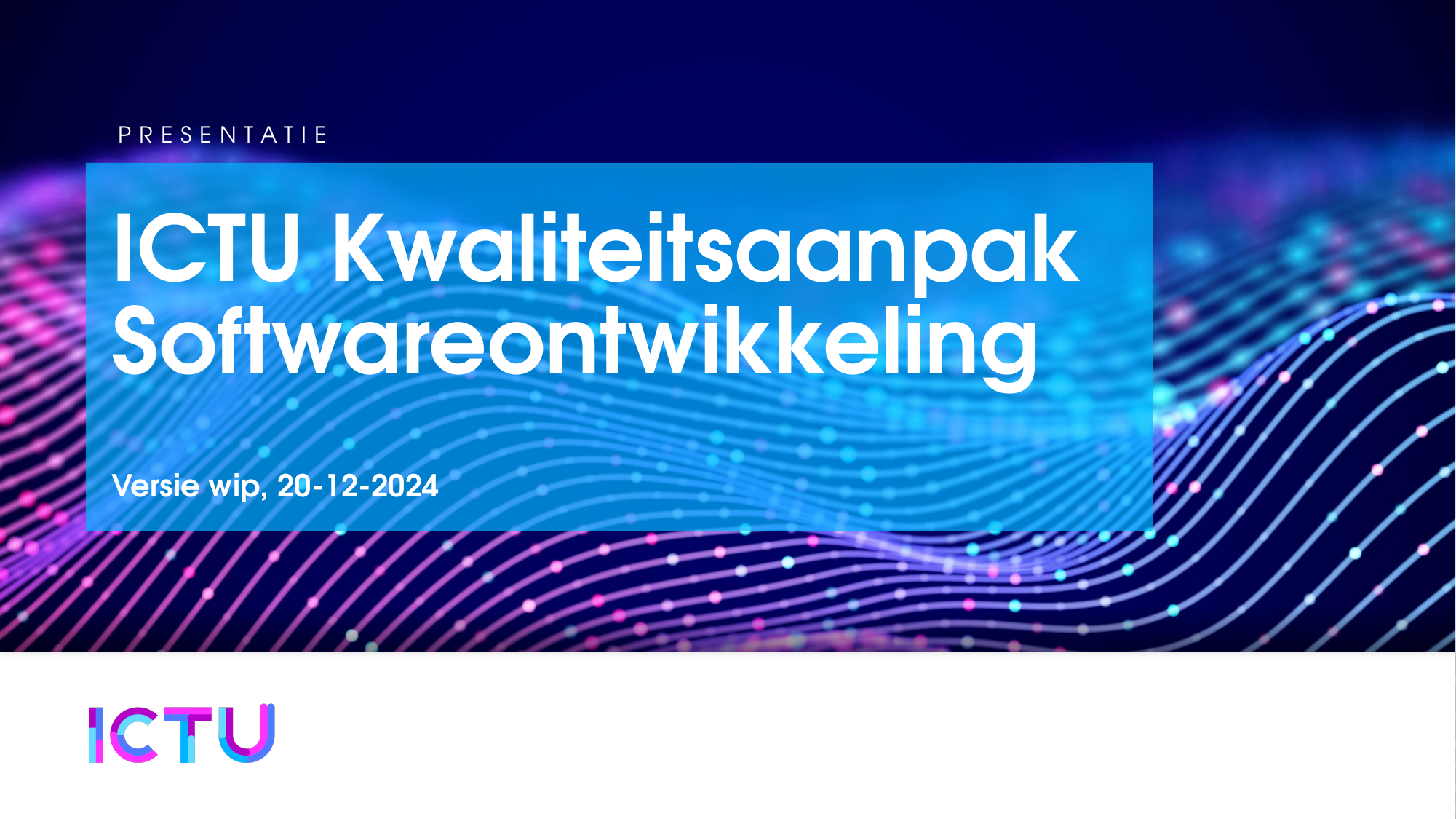

# ICTU Kwaliteitsaanpak Softwareontwikkeling
Versie wip, 20-12-2024